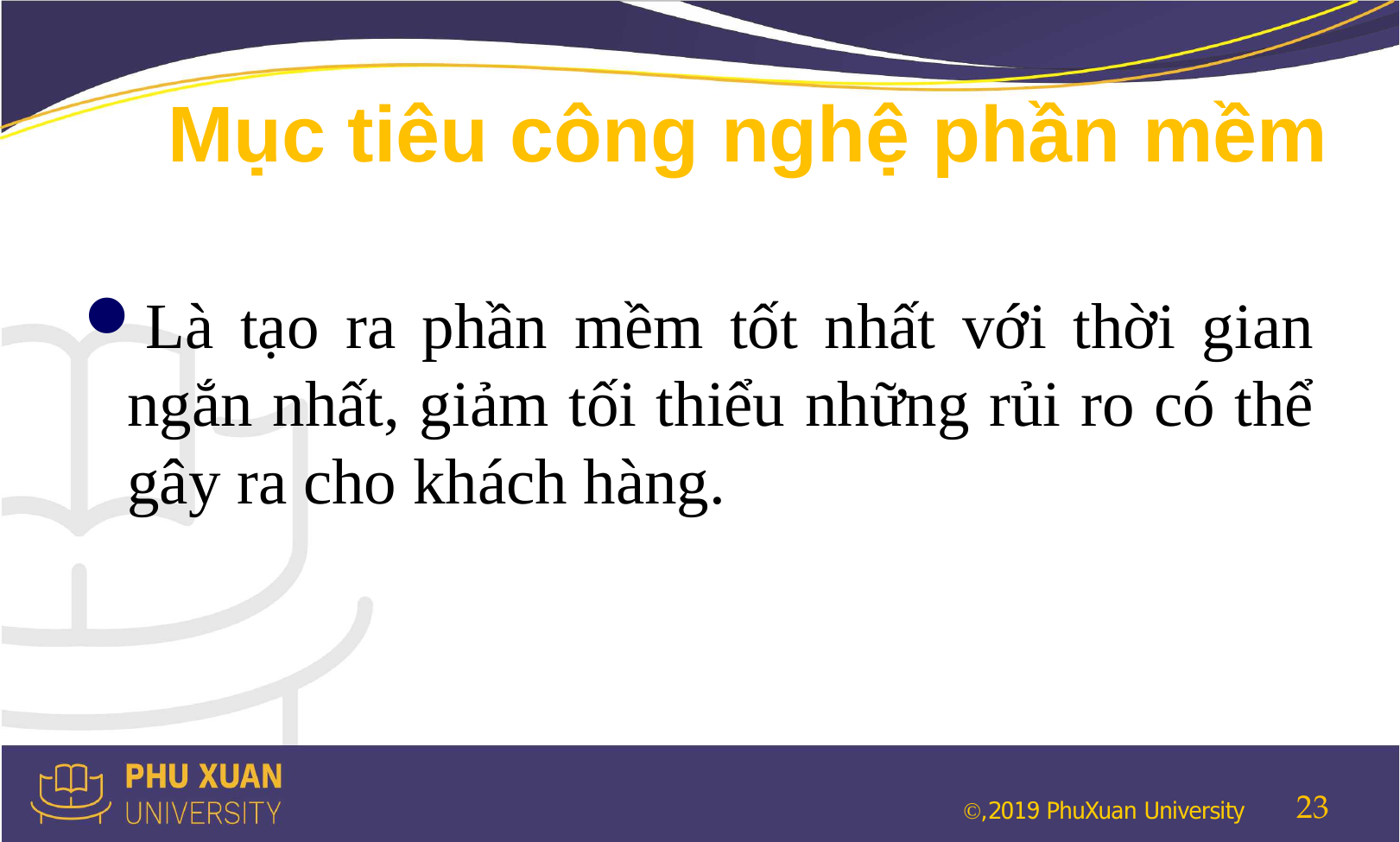

# Mục tiêu công nghệ phần mềm

Là tạo ra phần mềm tốt nhất với thời gian ngắn nhất, giảm tối thiểu những rủi ro có thể gây ra cho khách hàng.
23